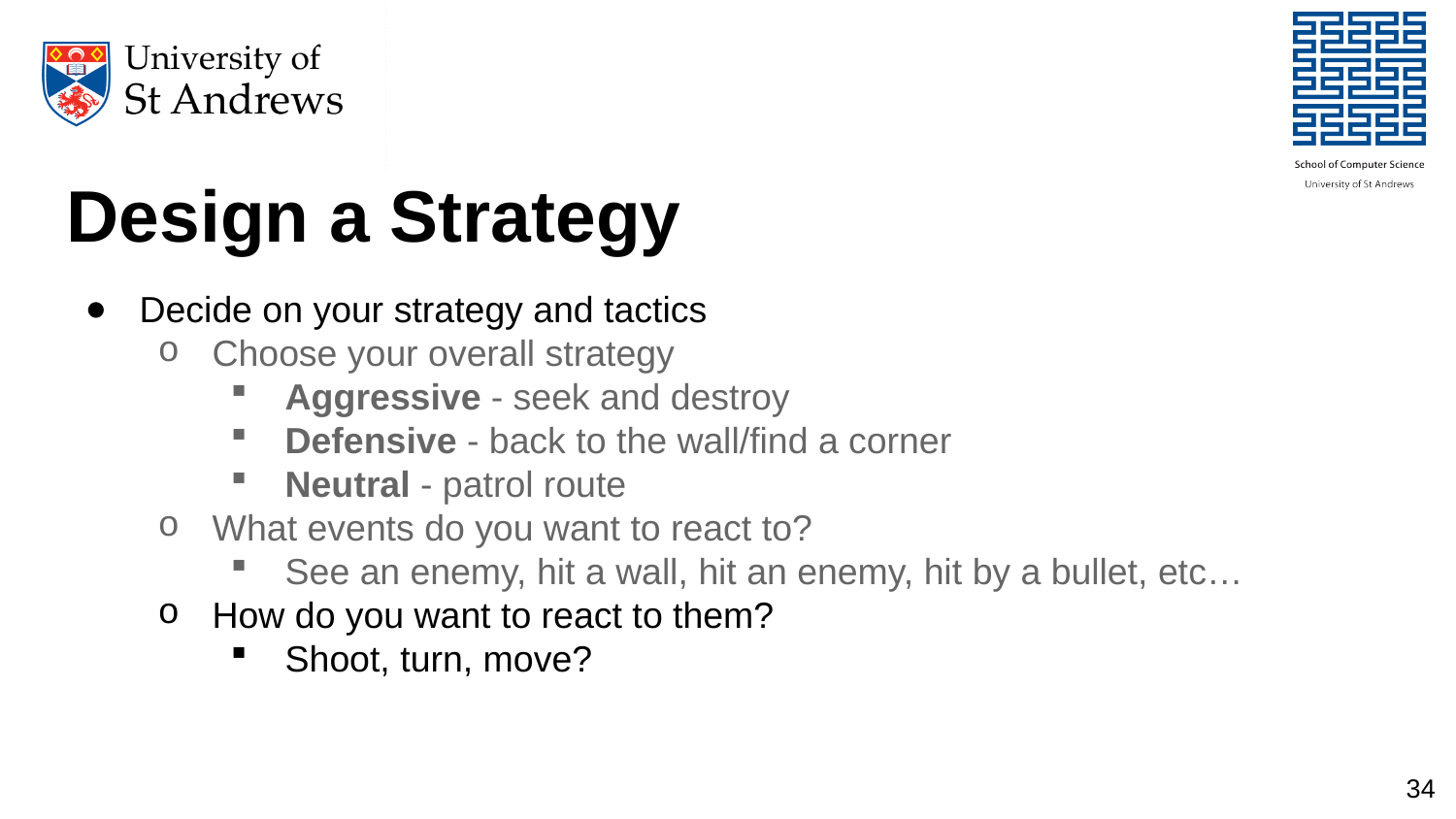

# Design a Strategy
Decide on your strategy and tactics
Choose your overall strategy
Aggressive - seek and destroy
Defensive - back to the wall/find a corner
Neutral - patrol route
What events do you want to react to?
See an enemy, hit a wall, hit an enemy, hit by a bullet, etc…
How do you want to react to them?
Shoot, turn, move?
34